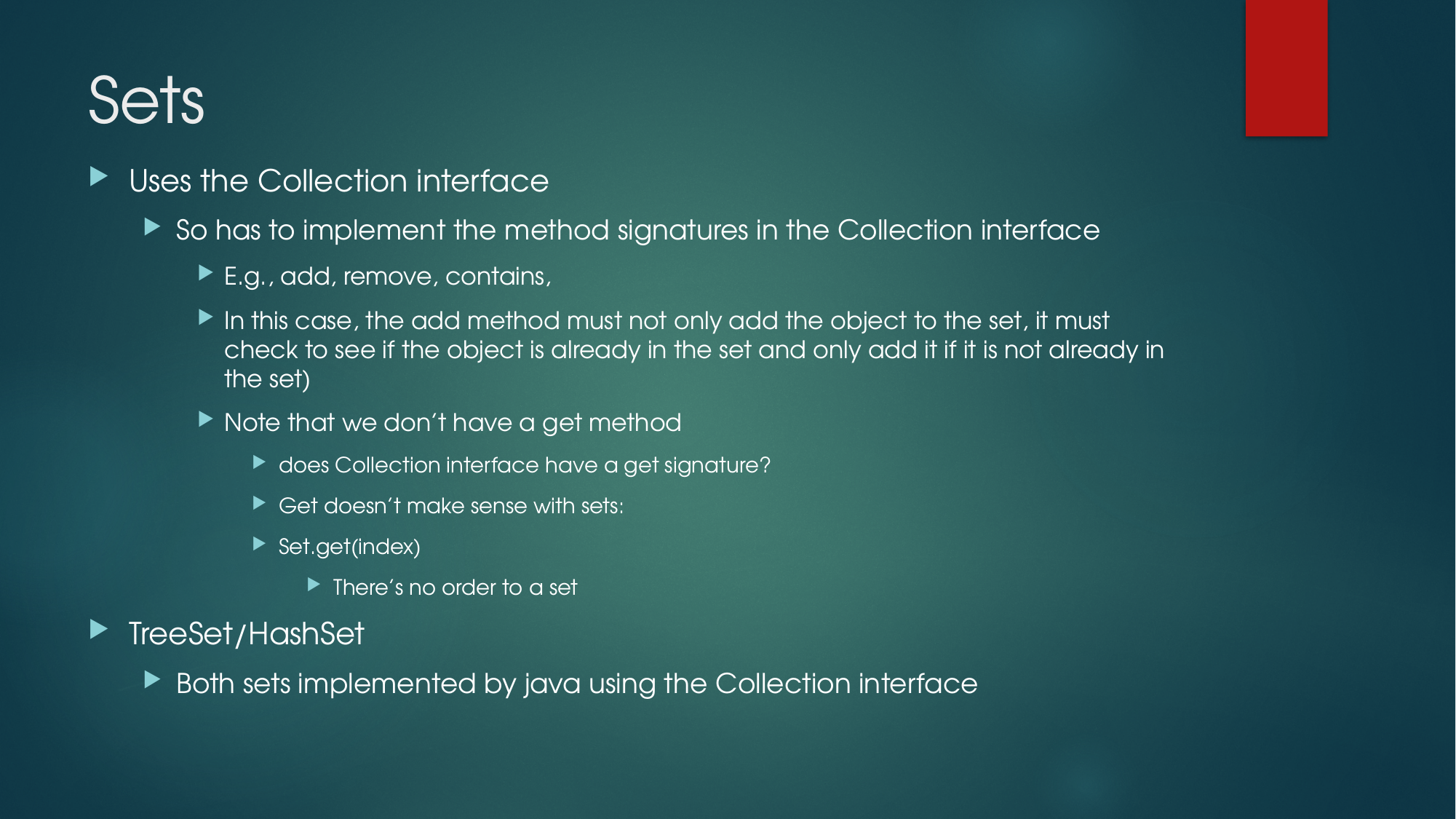

# Sets
Uses the Collection interface
So has to implement the method signatures in the Collection interface
E.g., add, remove, contains,
In this case, the add method must not only add the object to the set, it must check to see if the object is already in the set and only add it if it is not already in the set)
Note that we don’t have a get method
does Collection interface have a get signature?
Get doesn’t make sense with sets:
Set.get(index)
There’s no order to a set
TreeSet/HashSet
Both sets implemented by java using the Collection interface